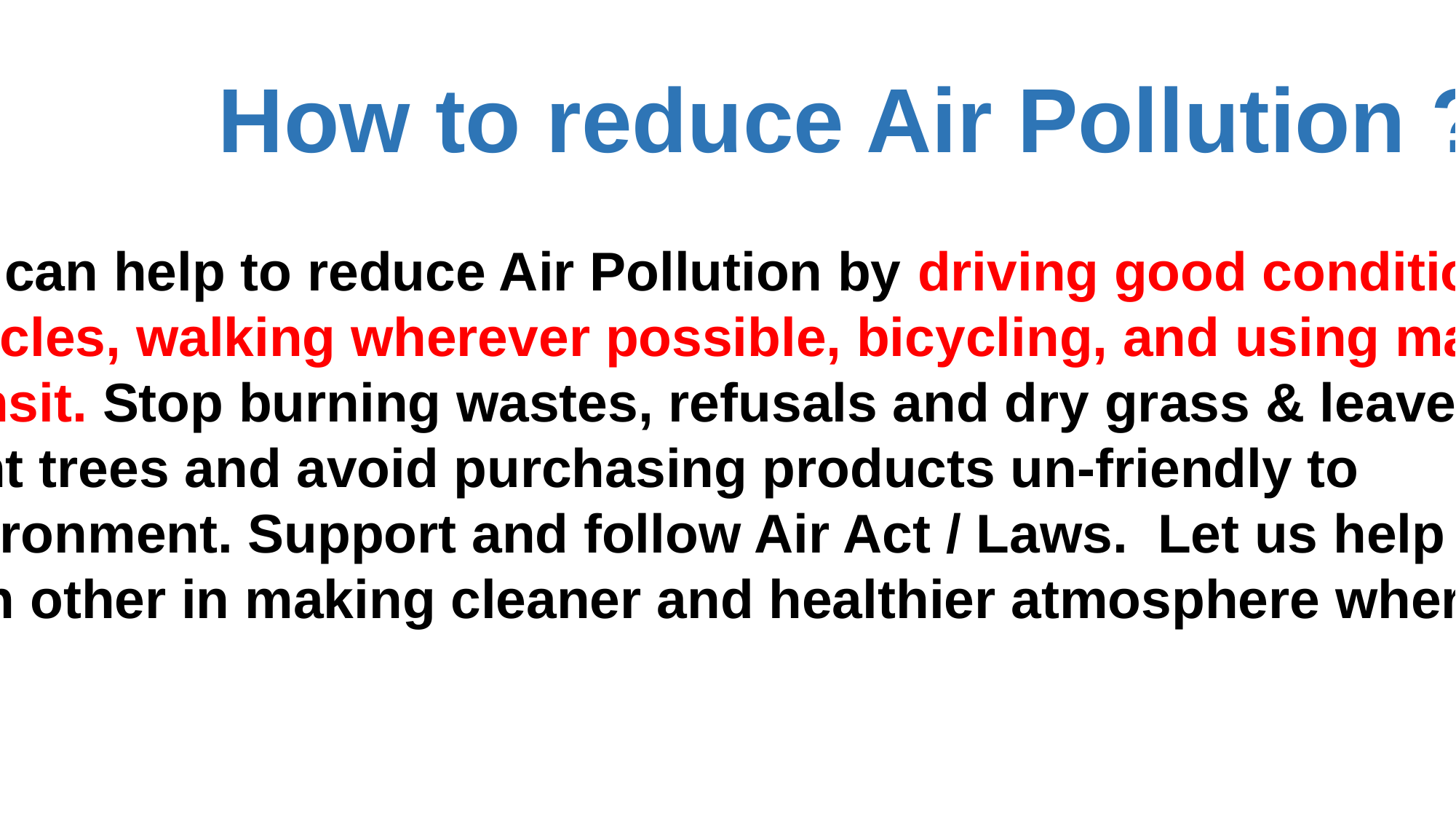

How to reduce Air Pollution ?

You can help to reduce Air Pollution by driving good condition
vehicles, walking wherever possible, bicycling, and using mass
 transit. Stop burning wastes, refusals and dry grass & leaves.
Plant trees and avoid purchasing products un-friendly to
environment. Support and follow Air Act / Laws.  Let us help
each other in making cleaner and healthier atmosphere where we live.